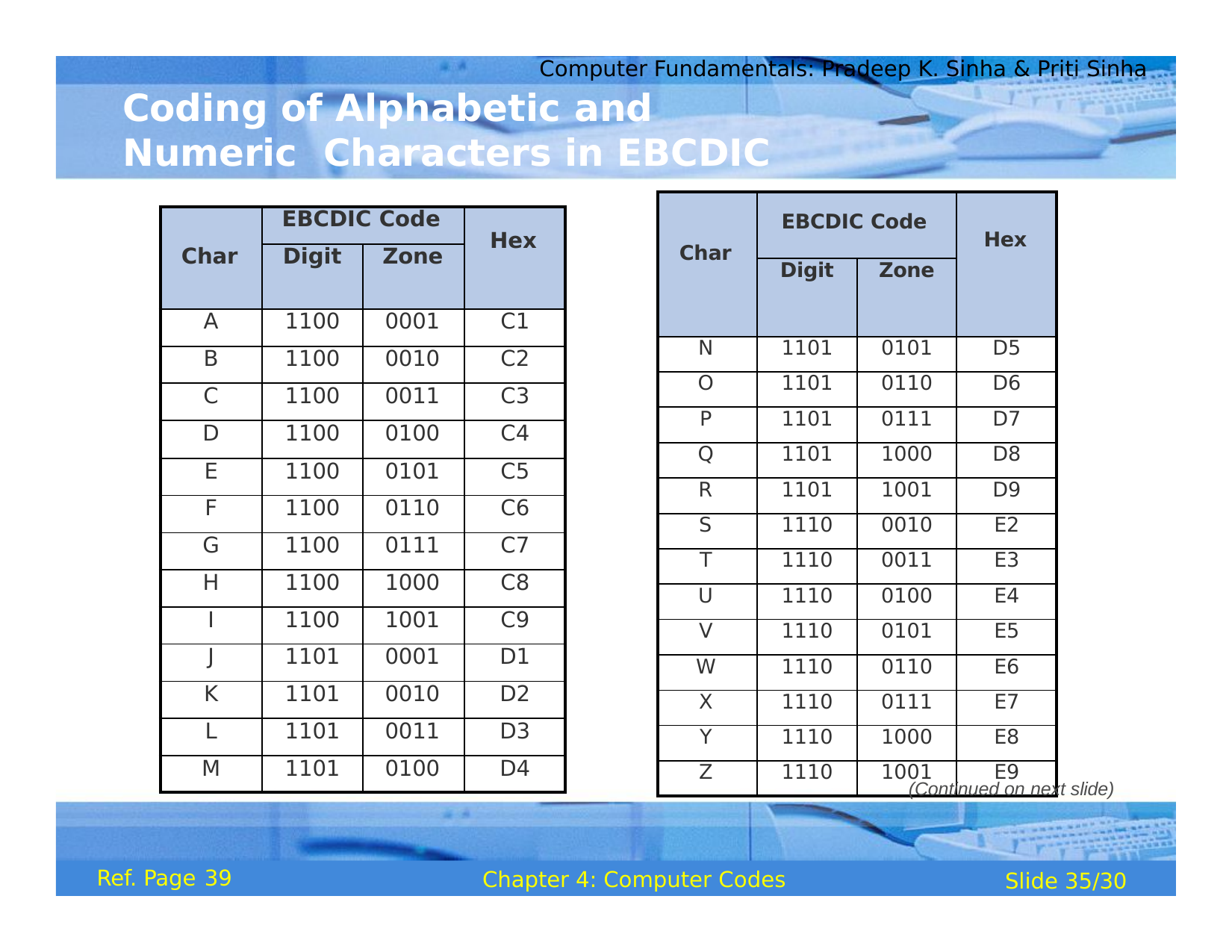

Computer Fundamentals: Pradeep K. Sinha & Priti Sinha
# Coding of Alphabetic and Numeric  Characters in EBCDIC
| Char | EBCDIC Code |  | Hex |
| --- | --- | --- | --- |
|  | Digit | Zone |  |
| N | 1101 | 0101 | D5 |
| O | 1101 | 0110 | D6 |
| P | 1101 | 0111 | D7 |
| Q | 1101 | 1000 | D8 |
| R | 1101 | 1001 | D9 |
| S | 1110 | 0010 | E2 |
| T | 1110 | 0011 | E3 |
| U | 1110 | 0100 | E4 |
| V | 1110 | 0101 | E5 |
| W | 1110 | 0110 | E6 |
| X | 1110 | 0111 | E7 |
| Y | 1110 | 1000 | E8 |
| Z | 1110 | 1001 | E9 |
| Char | EBCDIC Code |  | Hex |
| --- | --- | --- | --- |
|  | Digit | Zone |  |
| A | 1100 | 0001 | C1 |
| B | 1100 | 0010 | C2 |
| C | 1100 | 0011 | C3 |
| D | 1100 | 0100 | C4 |
| E | 1100 | 0101 | C5 |
| F | 1100 | 0110 | C6 |
| G | 1100 | 0111 | C7 |
| H | 1100 | 1000 | C8 |
| I | 1100 | 1001 | C9 |
| J | 1101 | 0001 | D1 |
| K | 1101 | 0010 | D2 |
| L | 1101 | 0011 | D3 |
| M | 1101 | 0100 | D4 |

(Continued on next slide)
Ref. Page 39
Chapter 4: Computer Codes
Slide 35/30